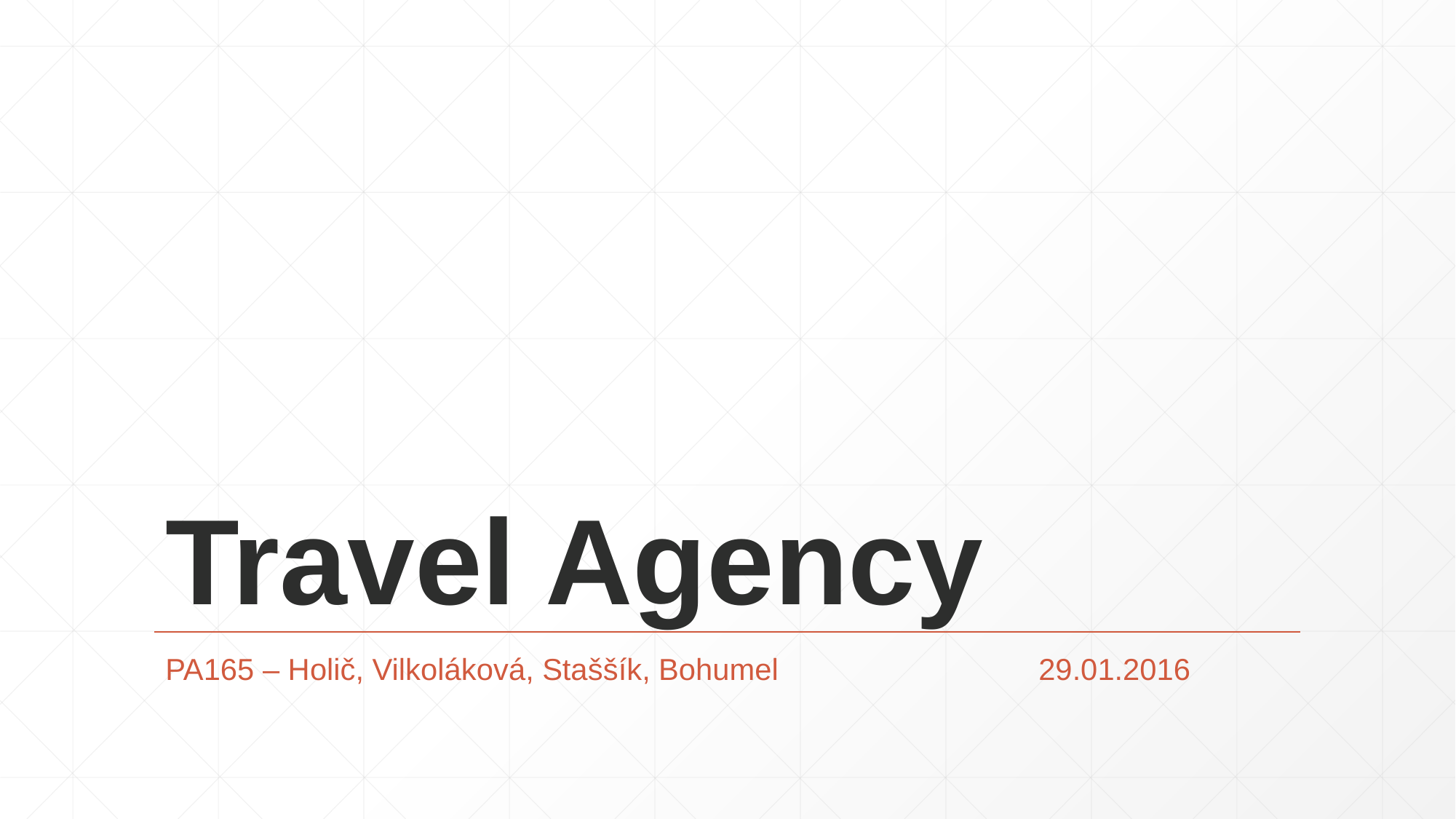

# Travel Agency
PA165 – Holič, Vilkoláková, Staššík, Bohumel			29.01.2016